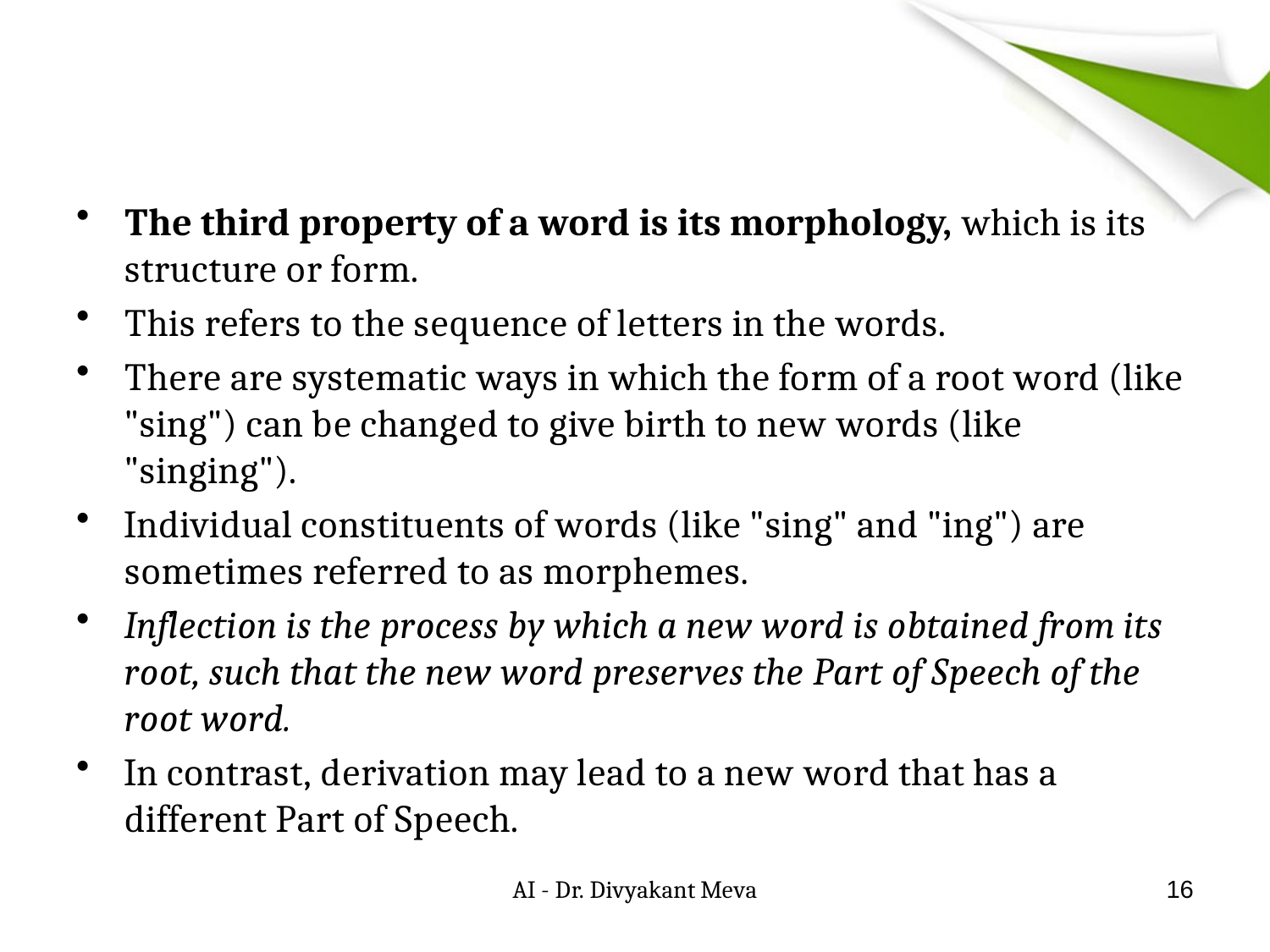

#
The third property of a word is its morphology, which is its structure or form.
This refers to the sequence of letters in the words.
There are systematic ways in which the form of a root word (like "sing") can be changed to give birth to new words (like "singing").
Individual constituents of words (like "sing" and "ing") are sometimes referred to as morphemes.
Inflection is the process by which a new word is obtained from its root, such that the new word preserves the Part of Speech of the root word.
In contrast, derivation may lead to a new word that has a different Part of Speech.
AI - Dr. Divyakant Meva
16